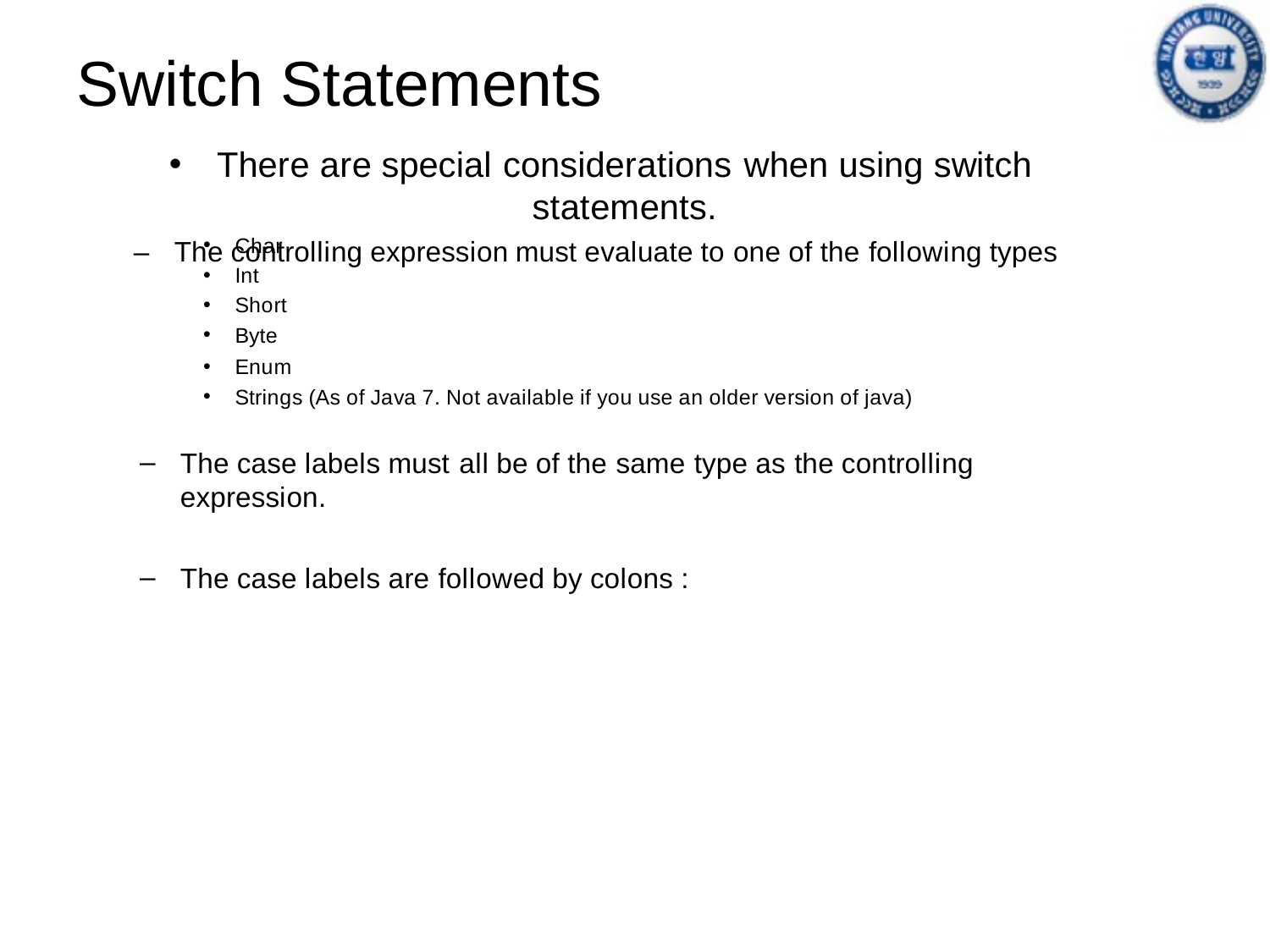

# Switch Statements
There are special considerations when using switch statements.
–	The controlling expression must evaluate to one of the following types
Char
Int
Short
Byte
Enum
Strings (As of Java 7. Not available if you use an older version of java)

The case labels must all be of the same type as the controlling expression.

The case labels are followed by colons :